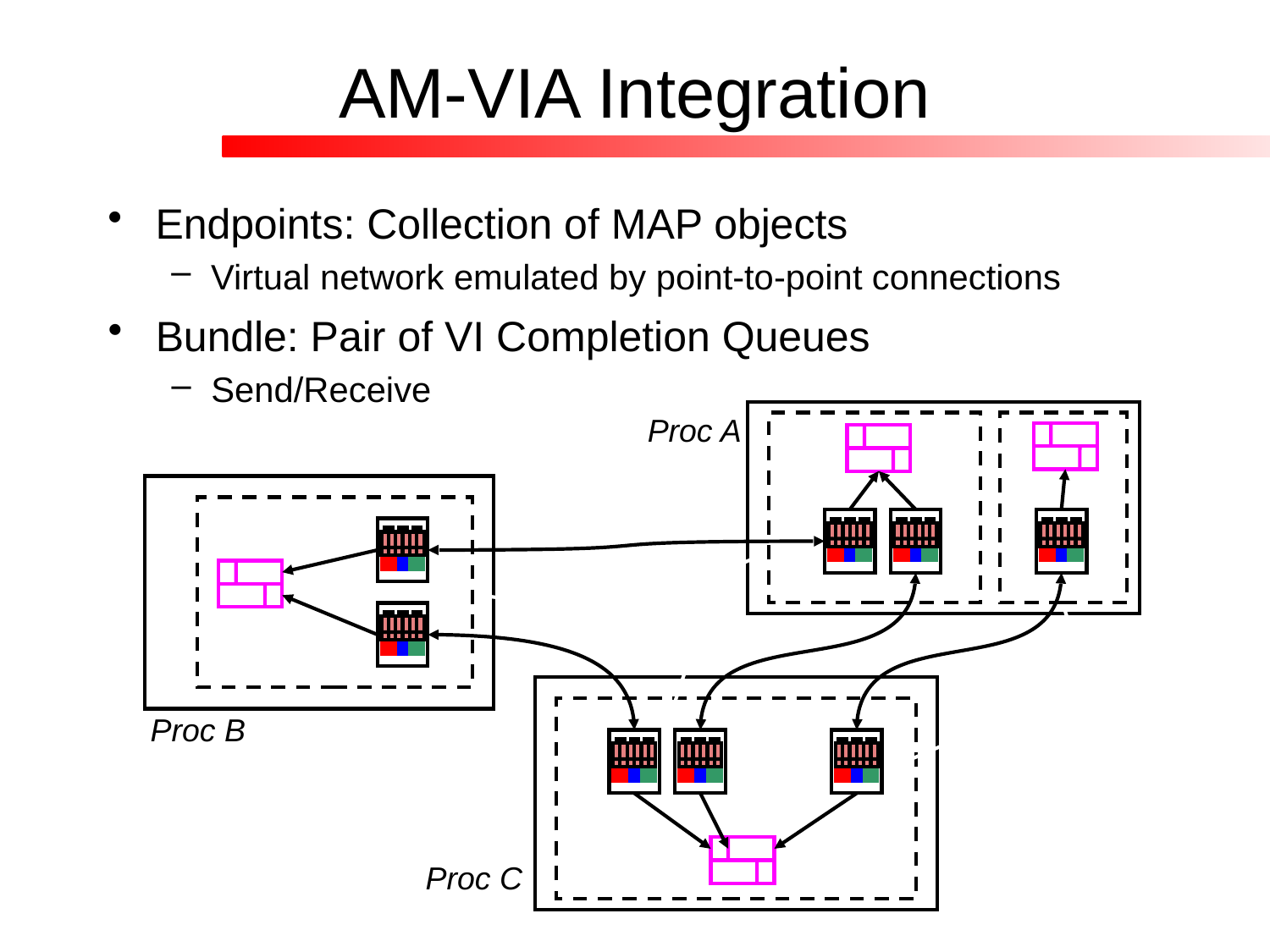

# AM-VIA Integration
Endpoints: Collection of MAP objects
Virtual network emulated by point-to-point connections
Bundle: Pair of VI Completion Queues
Send/Receive

Proc A

Proc B

Proc C